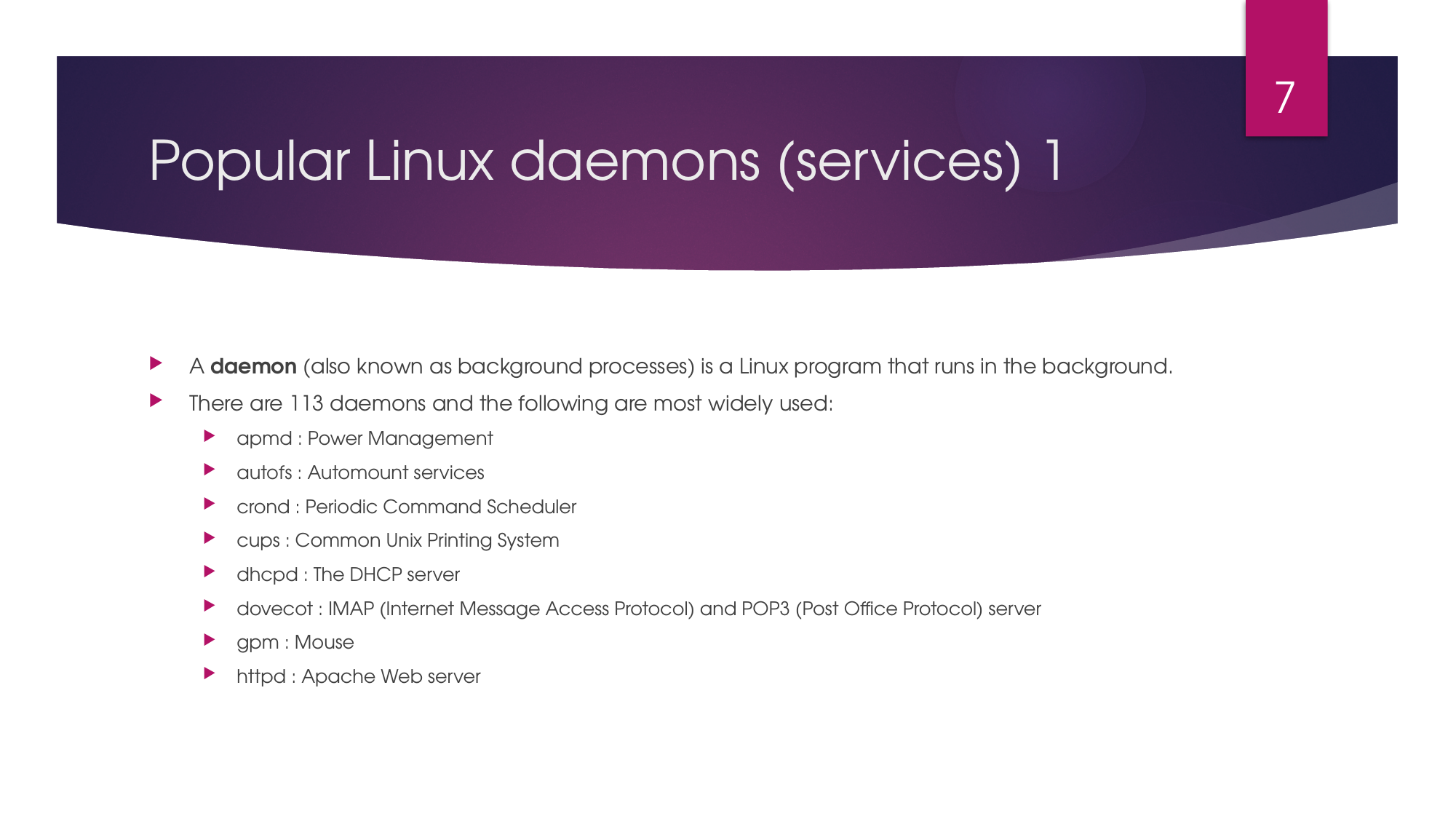

7
# Popular Linux daemons (services) 1

A daemon (also known as background processes) is a Linux program that runs in the background.
There are 113 daemons and the following are most widely used:
apmd : Power Management
autofs : Automount services
crond : Periodic Command Scheduler
cups : Common Unix Printing System
dhcpd : The DHCP server
dovecot : IMAP (Internet Message Access Protocol) and POP3 (Post Office Protocol) server
gpm : Mouse
httpd : Apache Web server